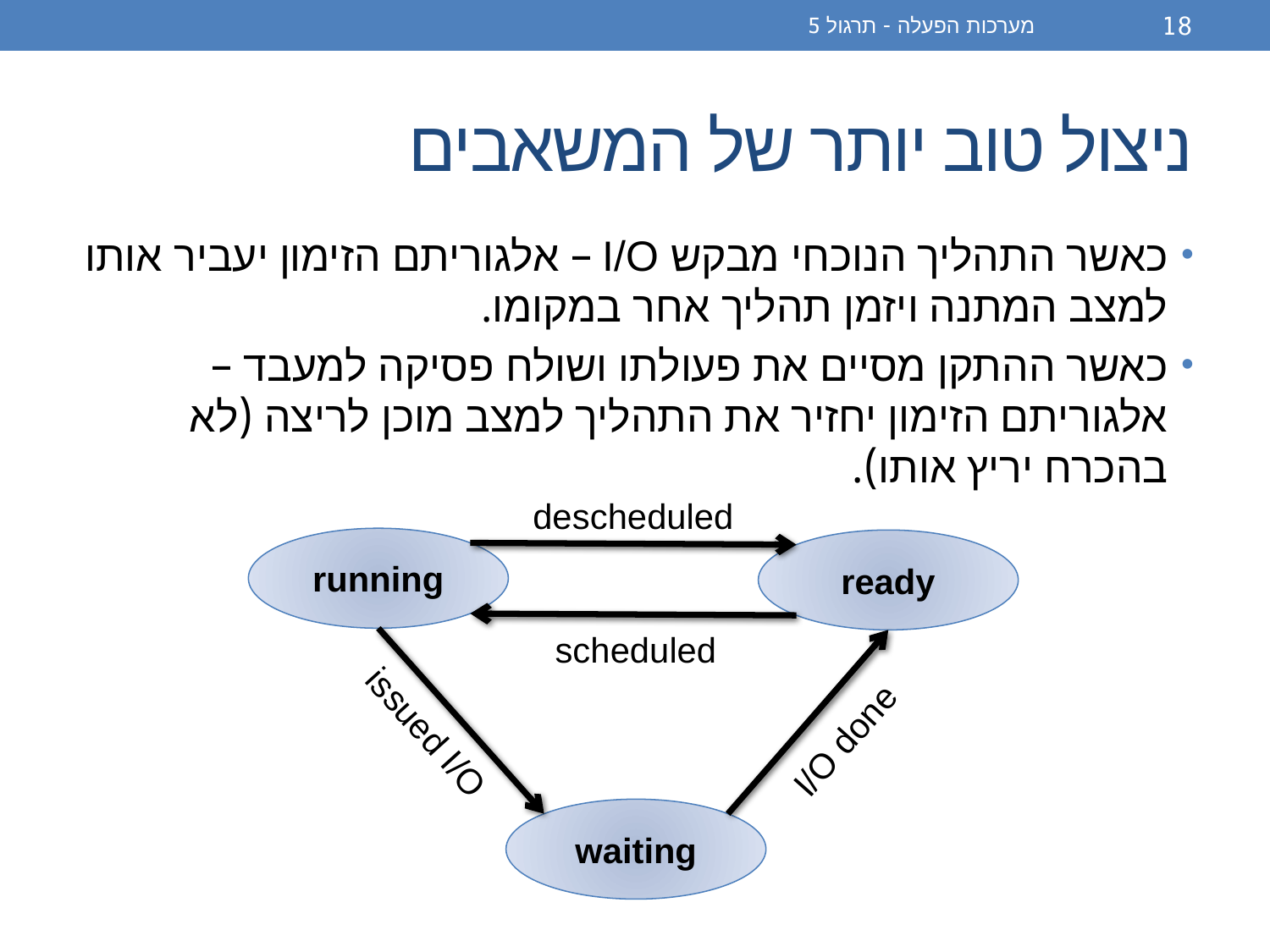

מערכות הפעלה - תרגול 5
18
# ניצול טוב יותר של המשאבים
כאשר התהליך הנוכחי מבקש I/O – אלגוריתם הזימון יעביר אותו למצב המתנה ויזמן תהליך אחר במקומו.
כאשר ההתקן מסיים את פעולתו ושולח פסיקה למעבד – אלגוריתם הזימון יחזיר את התהליך למצב מוכן לריצה (לא בהכרח יריץ אותו).

descheduled
running
ready
scheduled
issued I/O
I/O done
waiting